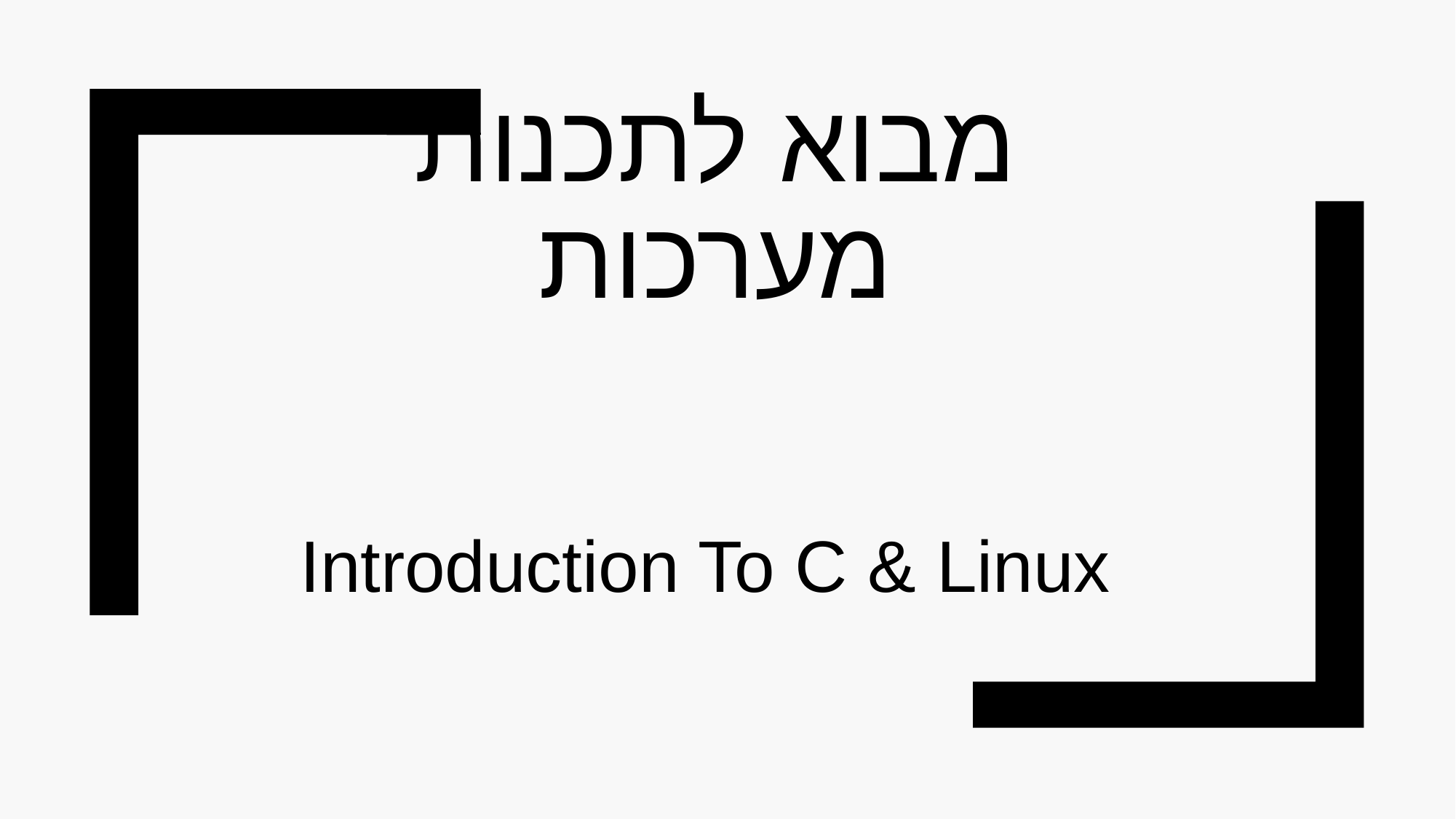

# מבוא לתכנות מערכות
Introduction To C & Linux